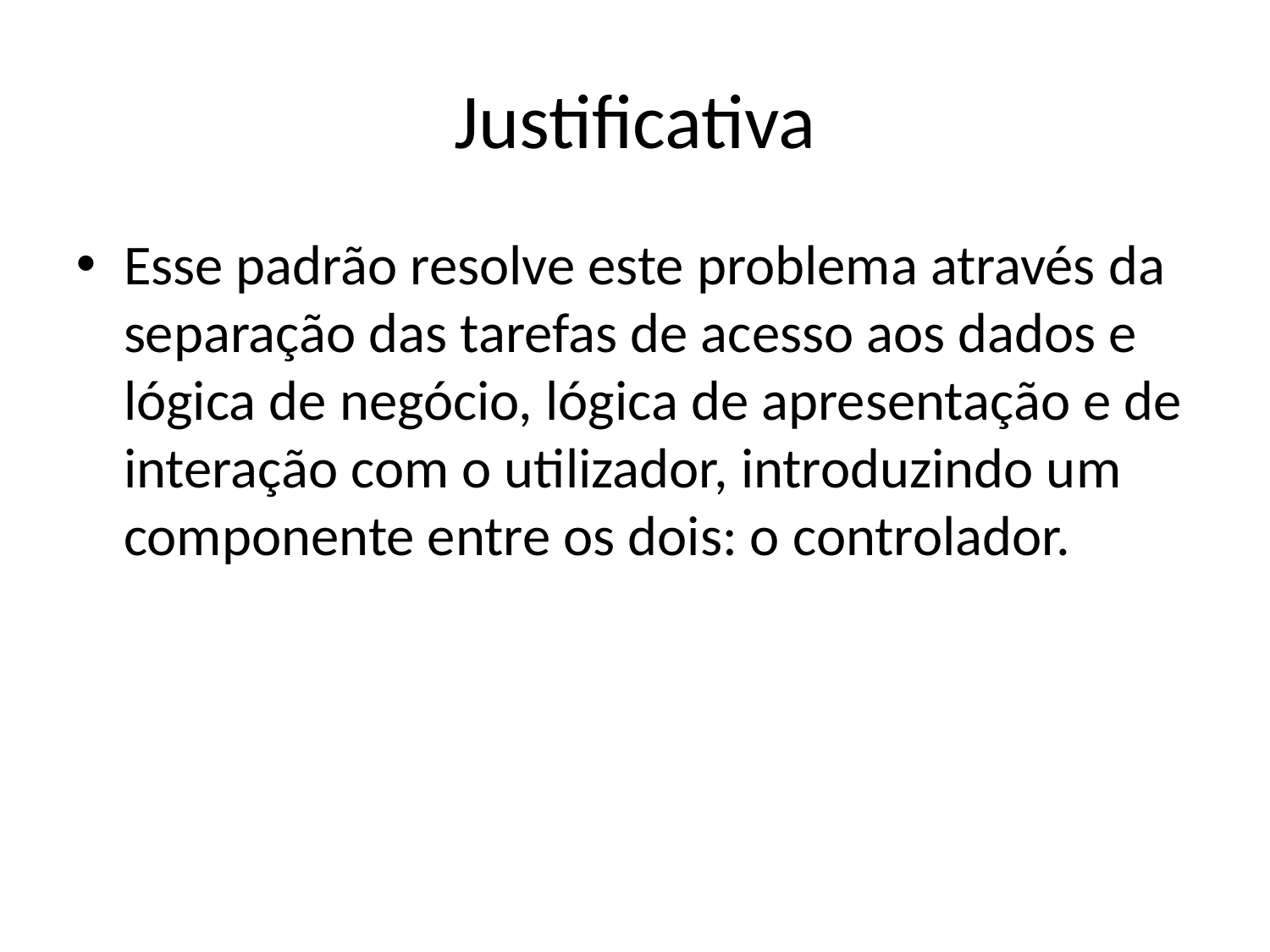

Justificativa
Esse padrão resolve este problema através da separação das tarefas de acesso aos dados e lógica de negócio, lógica de apresentação e de interação com o utilizador, introduzindo um componente entre os dois: o controlador.